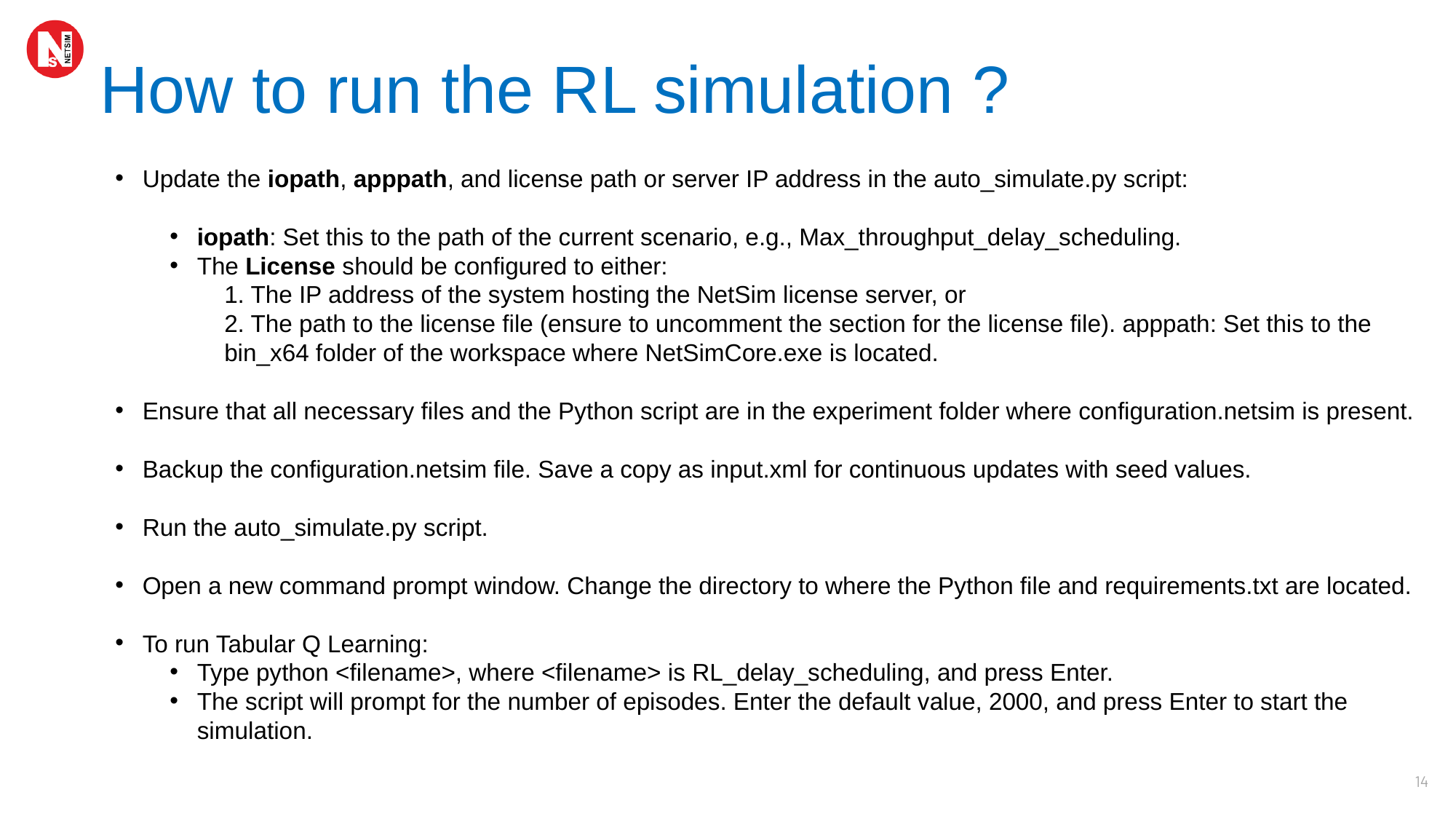

# How to run the RL simulation ?
Update the iopath, apppath, and license path or server IP address in the auto_simulate.py script:

iopath: Set this to the path of the current scenario, e.g., Max_throughput_delay_scheduling.
The License should be configured to either:
1. The IP address of the system hosting the NetSim license server, or
2. The path to the license file (ensure to uncomment the section for the license file). apppath: Set this to the bin_x64 folder of the workspace where NetSimCore.exe is located.

Ensure that all necessary files and the Python script are in the experiment folder where configuration.netsim is present.

Backup the configuration.netsim file. Save a copy as input.xml for continuous updates with seed values.

Run the auto_simulate.py script.

Open a new command prompt window. Change the directory to where the Python file and requirements.txt are located.

To run Tabular Q Learning:
Type python <filename>, where <filename> is RL_delay_scheduling, and press Enter.
The script will prompt for the number of episodes. Enter the default value, 2000, and press Enter to start the simulation.
14